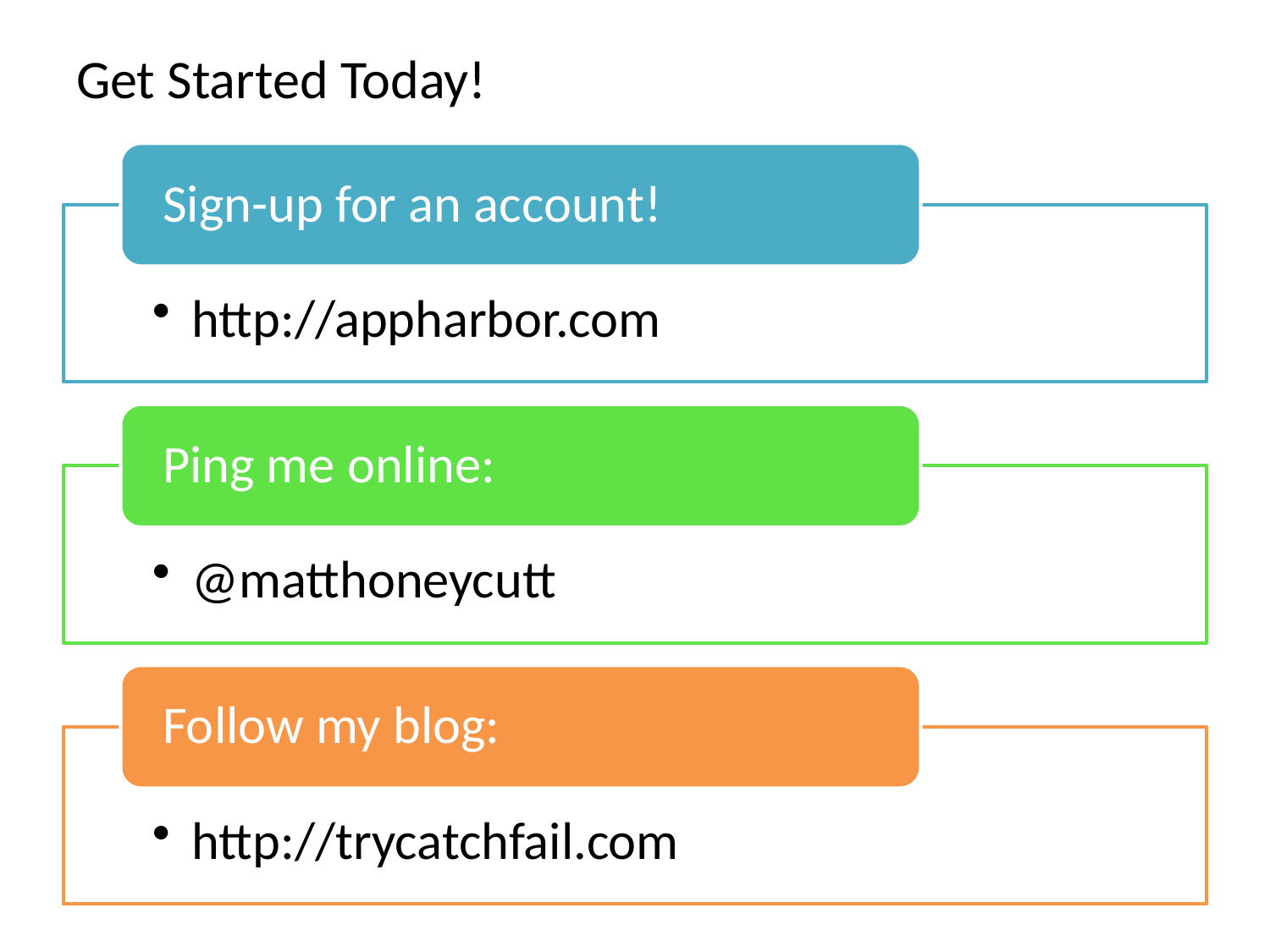

# Get Started Today!
http://appharbor.com
Sign-up for an account!
@matthoneycutt
Ping me online:
http://trycatchfail.com
Follow my blog: